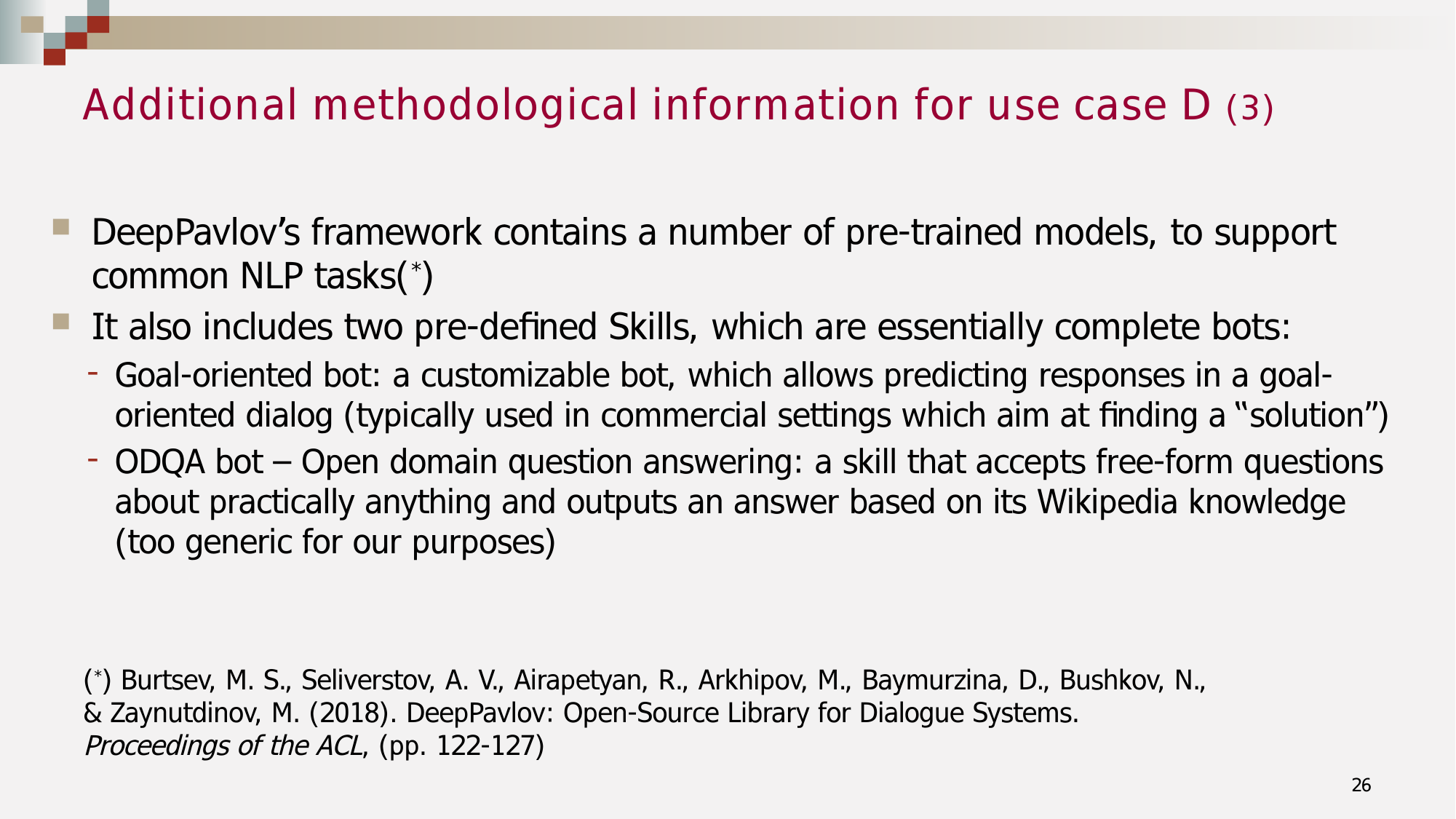

# Additional methodological information for use case D (3)
DeepPavlov’s framework contains a number of pre-trained models, to support common NLP tasks(*)
It also includes two pre-defined Skills, which are essentially complete bots:
Goal-oriented bot: a customizable bot, which allows predicting responses in a goal-oriented dialog (typically used in commercial settings which aim at finding a “solution”)
ODQA bot – Open domain question answering: a skill that accepts free-form questions about practically anything and outputs an answer based on its Wikipedia knowledge (too generic for our purposes)
(*) Burtsev, M. S., Seliverstov, A. V., Airapetyan, R., Arkhipov, M., Baymurzina, D., Bushkov, N., & Zaynutdinov, M. (2018). DeepPavlov: Open-Source Library for Dialogue Systems. Proceedings of the ACL, (pp. 122-127)
26